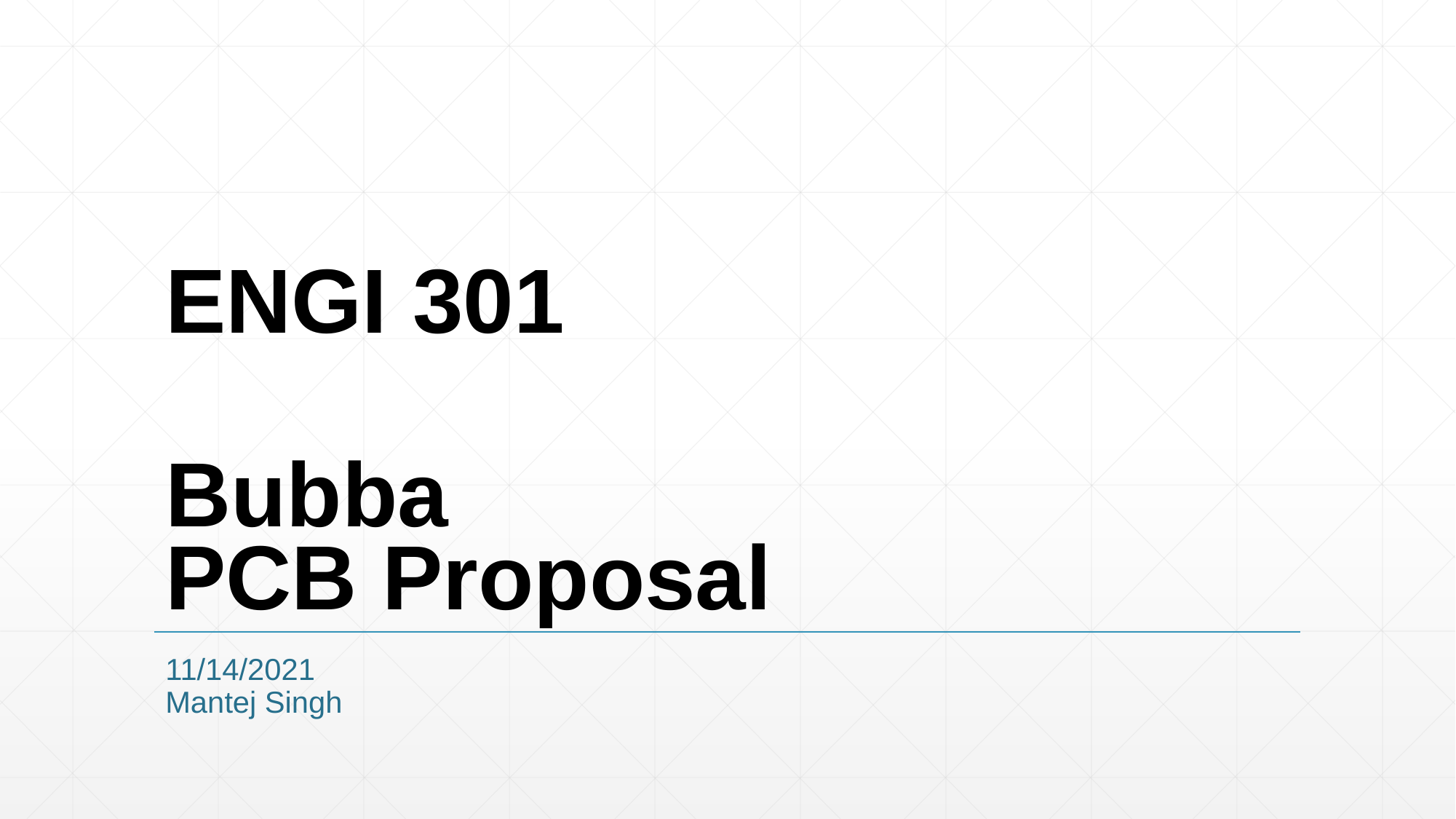

# ENGI 301 Bubba PCB Proposal
11/14/2021
Mantej Singh